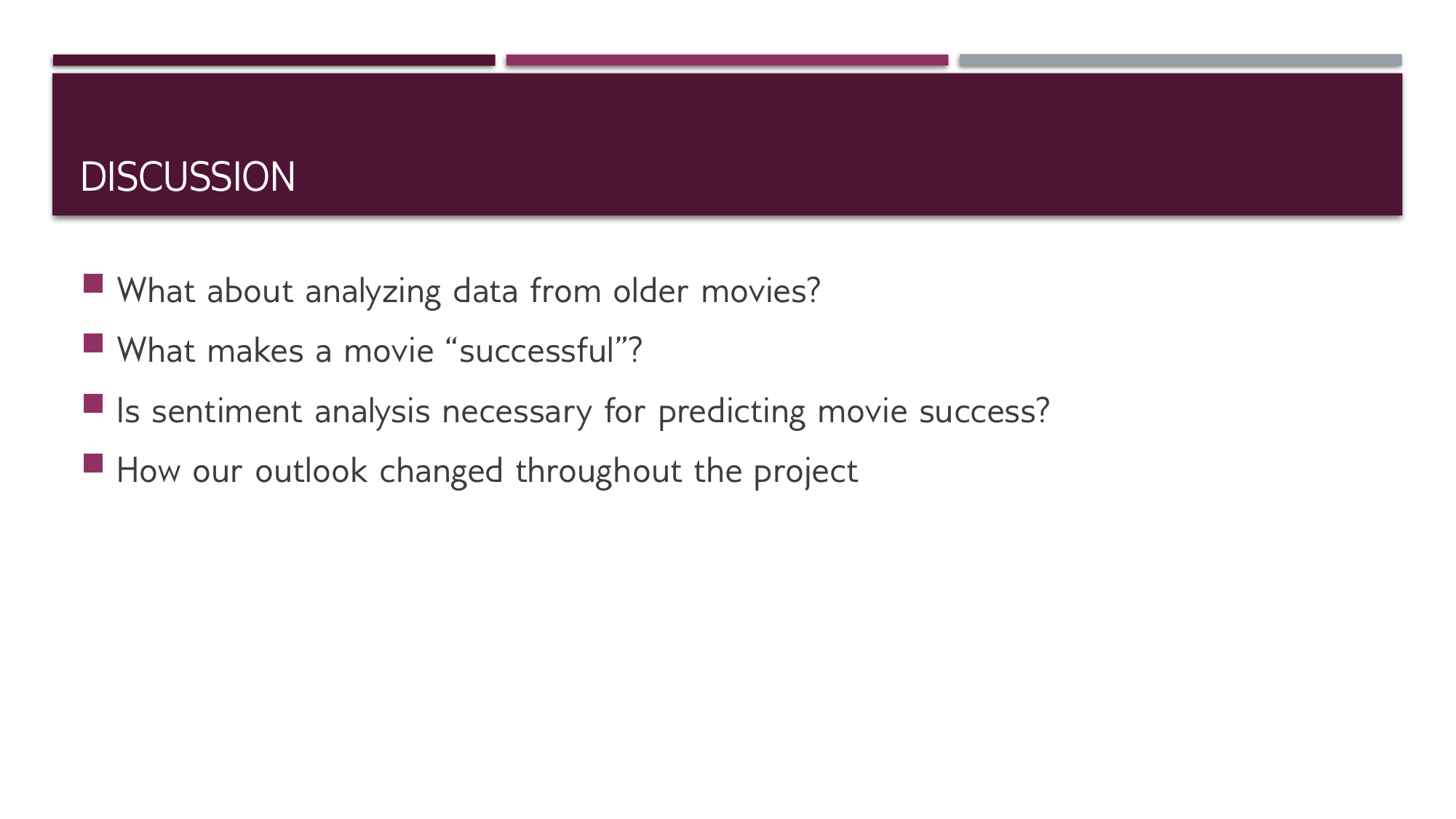

# Discussion
What about analyzing data from older movies?
What makes a movie “successful”?
Is sentiment analysis necessary for predicting movie success?
How our outlook changed throughout the project